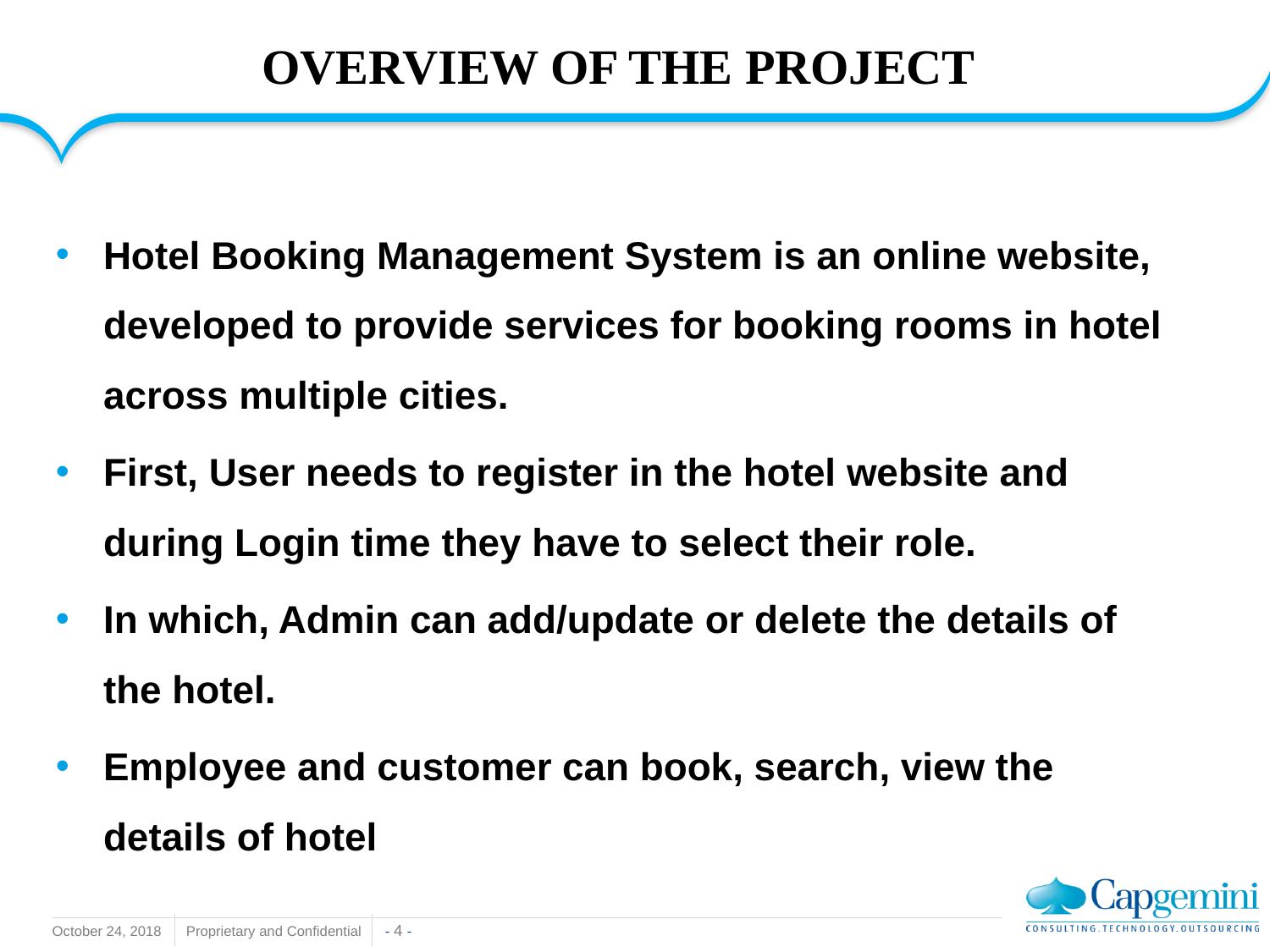

# OVERVIEW OF THE PROJECT
Hotel Booking Management System is an online website, developed to provide services for booking rooms in hotel across multiple cities.
First, User needs to register in the hotel website and during Login time they have to select their role.
In which, Admin can add/update or delete the details of the hotel.
Employee and customer can book, search, view the details of hotel